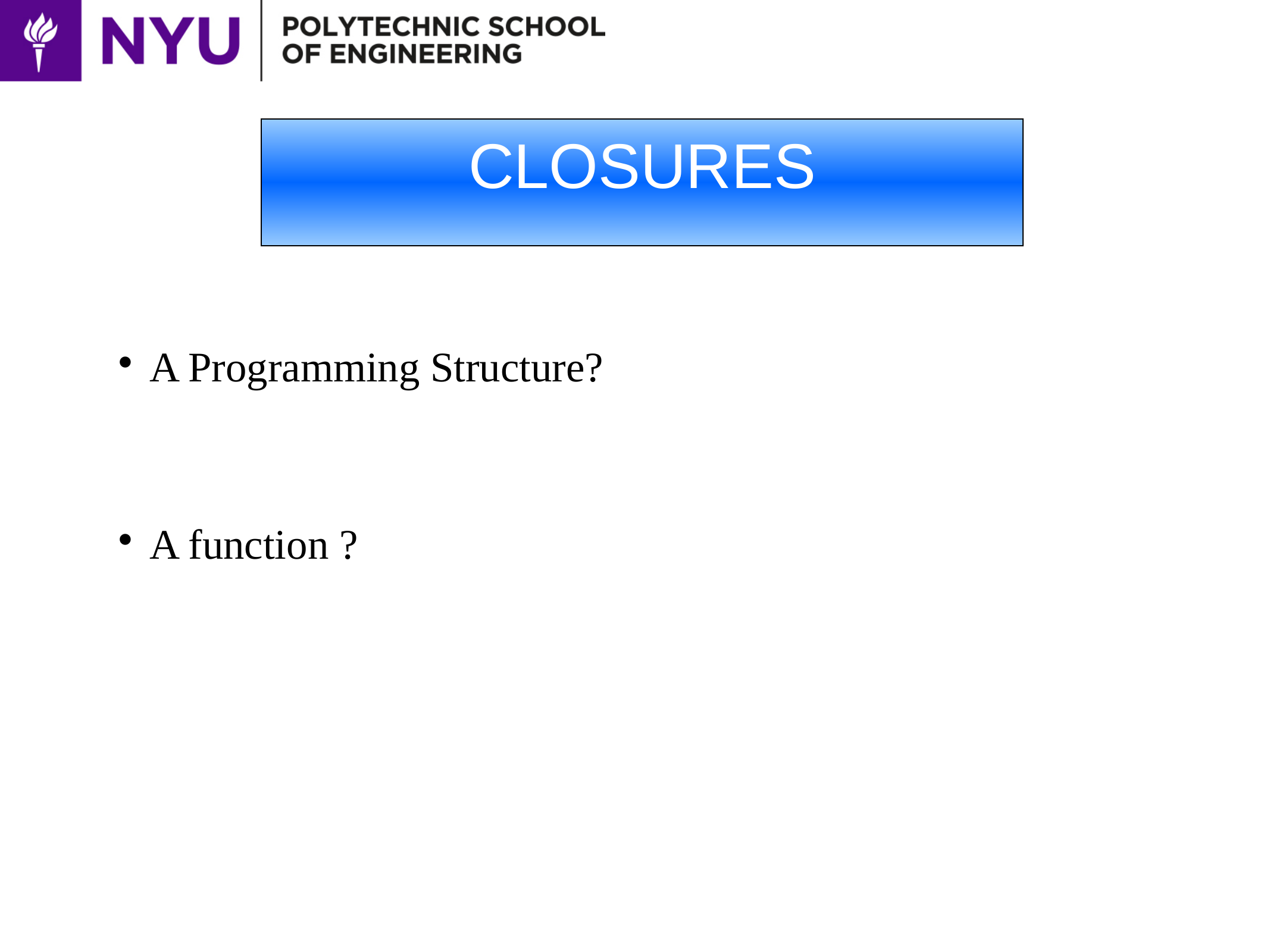

#
CLOSURES

A Programming Structure?

A function ?